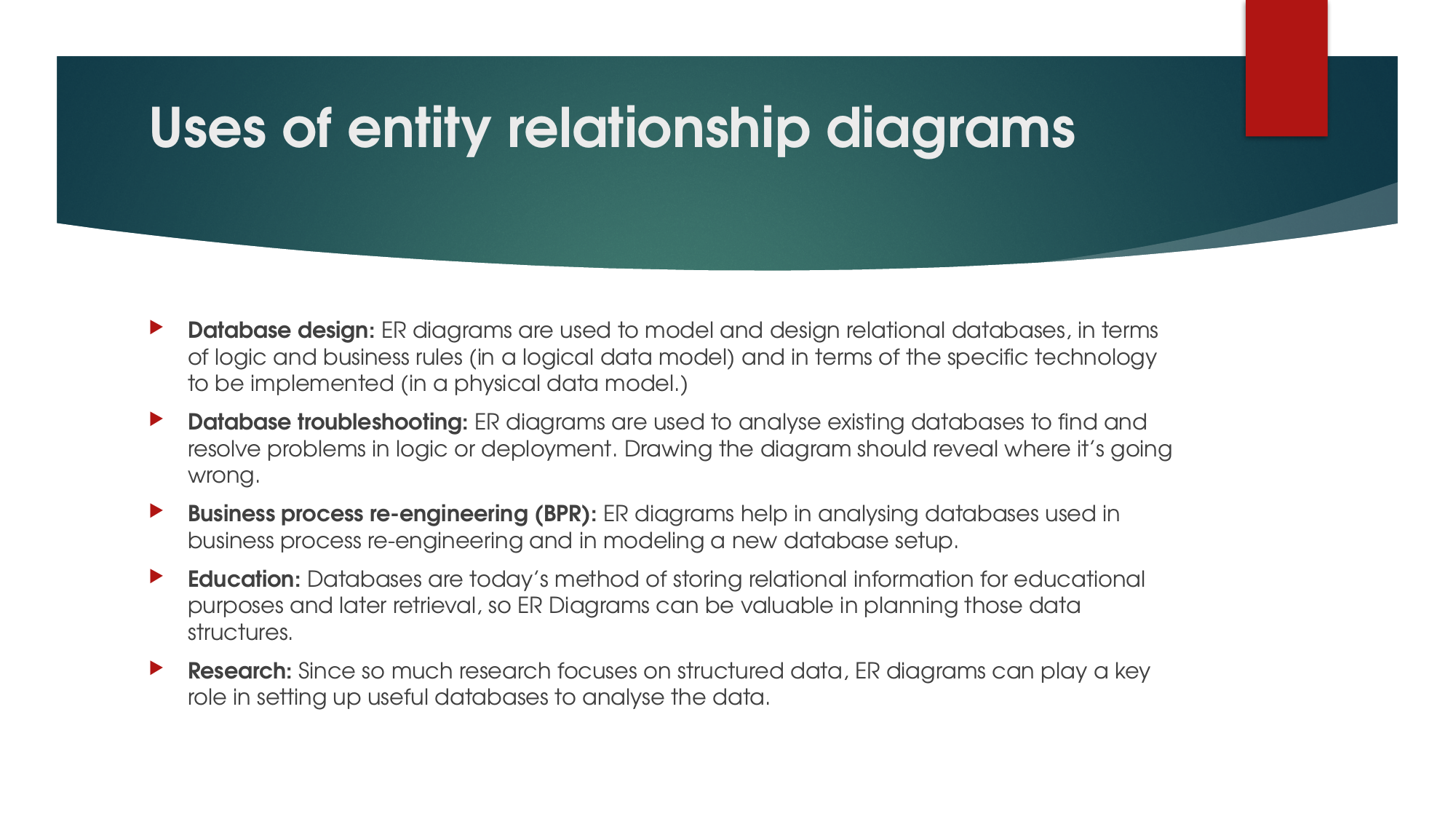

# Uses of entity relationship diagrams
Database design: ER diagrams are used to model and design relational databases, in terms of logic and business rules (in a logical data model) and in terms of the specific technology to be implemented (in a physical data model.)
Database troubleshooting: ER diagrams are used to analyse existing databases to find and resolve problems in logic or deployment. Drawing the diagram should reveal where it’s going wrong.
Business process re-engineering (BPR): ER diagrams help in analysing databases used in business process re-engineering and in modeling a new database setup.
Education: Databases are today’s method of storing relational information for educational purposes and later retrieval, so ER Diagrams can be valuable in planning those data structures.
Research: Since so much research focuses on structured data, ER diagrams can play a key role in setting up useful databases to analyse the data.